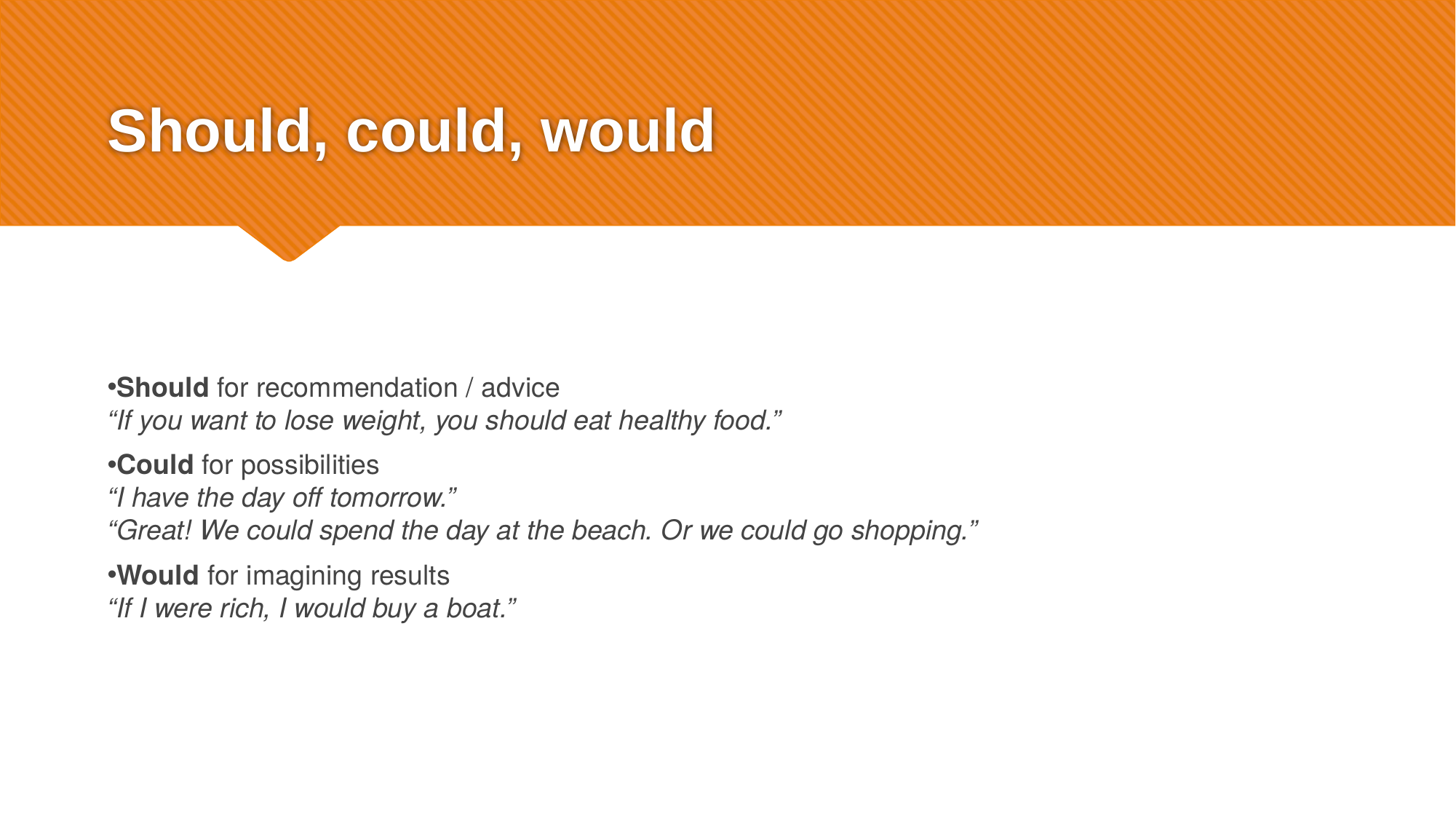

# Should, could, would

Should for recommendation / advice
“If you want to lose weight, you should eat healthy food.”
Could for possibilities
“I have the day off tomorrow.”
“Great! We could spend the day at the beach. Or we could go shopping.”
Would for imagining results
“If I were rich, I would buy a boat.”